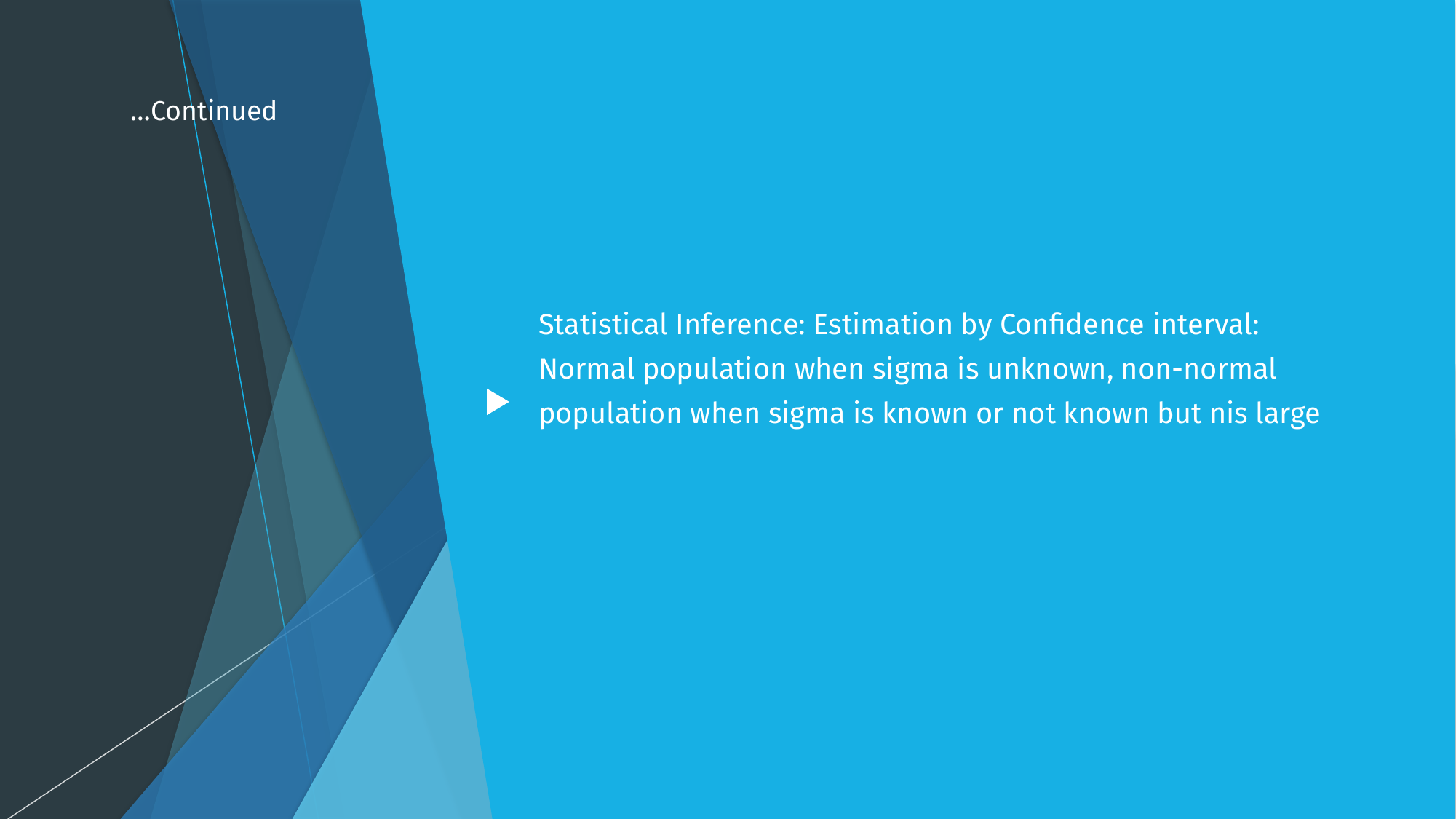

…Continued
# Statistical Inference: Estimation by Confidence interval: Normal population when sigma is unknown, non-normal population when sigma is known or not known but nis large